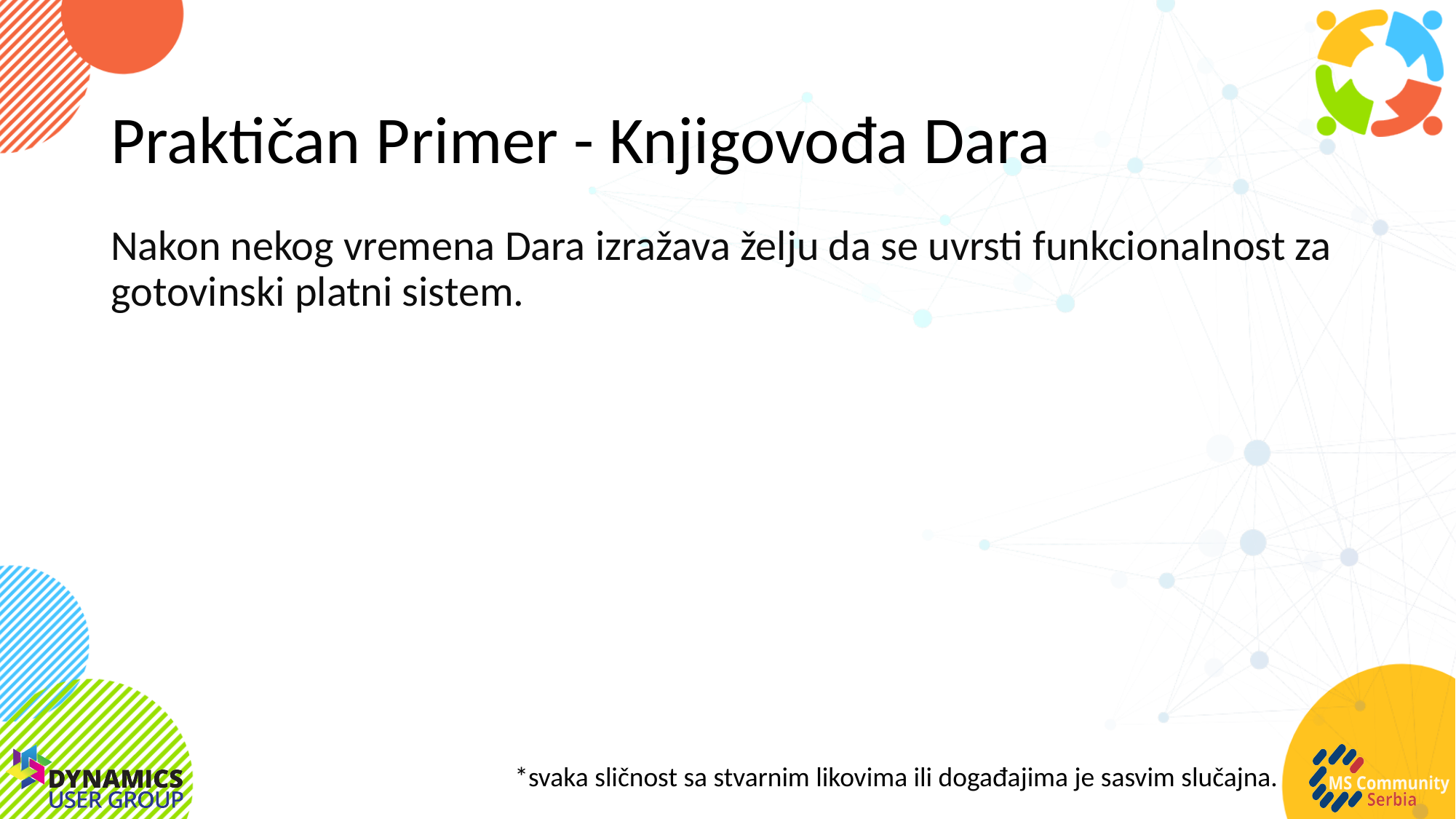

# Praktičan Primer - Knjigovođa Dara
Nakon nekog vremena Dara izražava želju da se uvrsti funkcionalnost za gotovinski platni sistem.
*svaka sličnost sa stvarnim likovima ili događajima je sasvim slučajna.